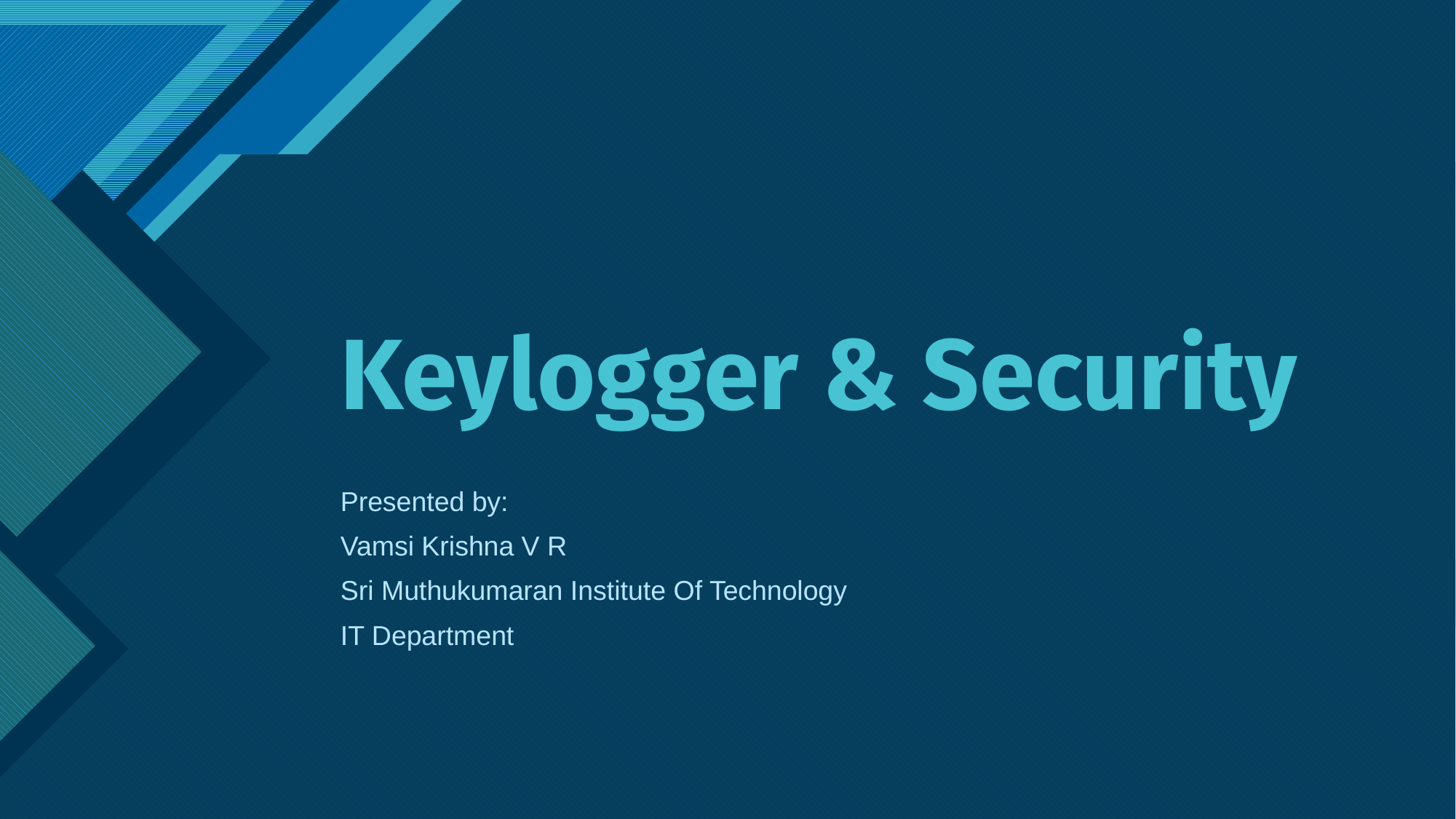

# Keylogger & Security
Presented by:
Vamsi Krishna V R
Sri Muthukumaran Institute Of Technology
IT Department